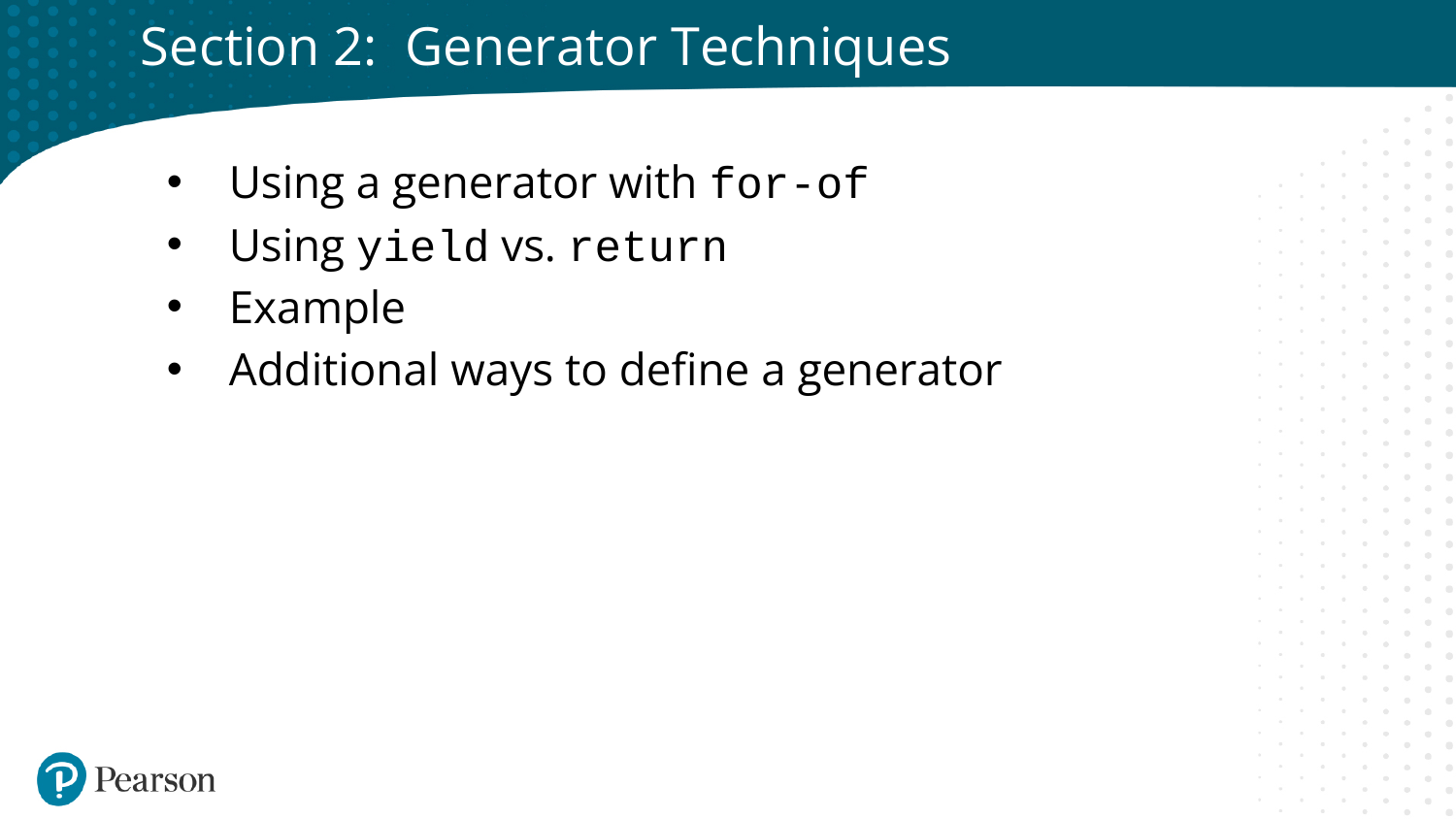

# Section 2:  Generator Techniques
Using a generator with for-of
Using yield vs. return
Example
Additional ways to define a generator